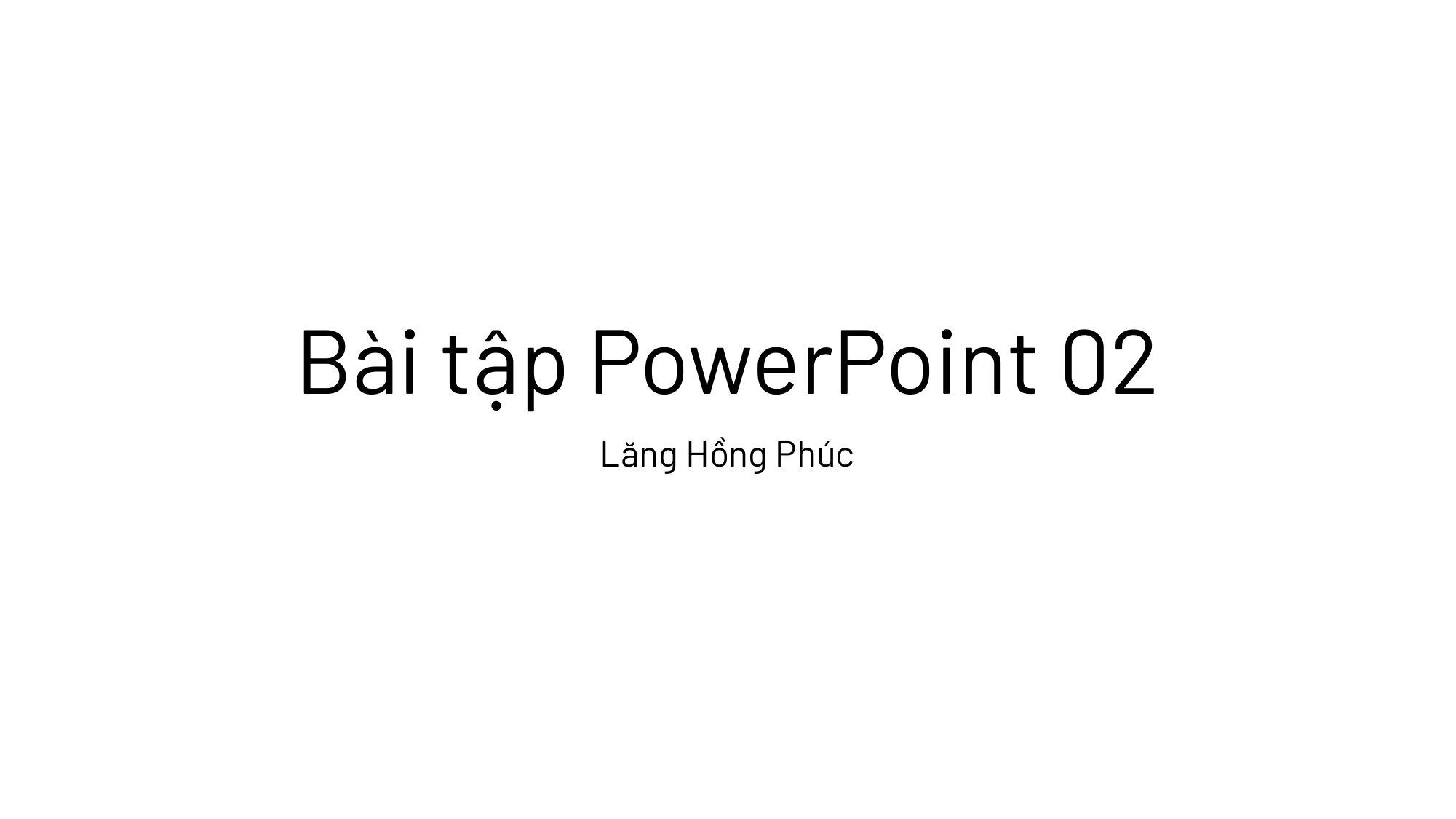

# Bài tập PowerPoint 02
Lăng Hồng Phúc